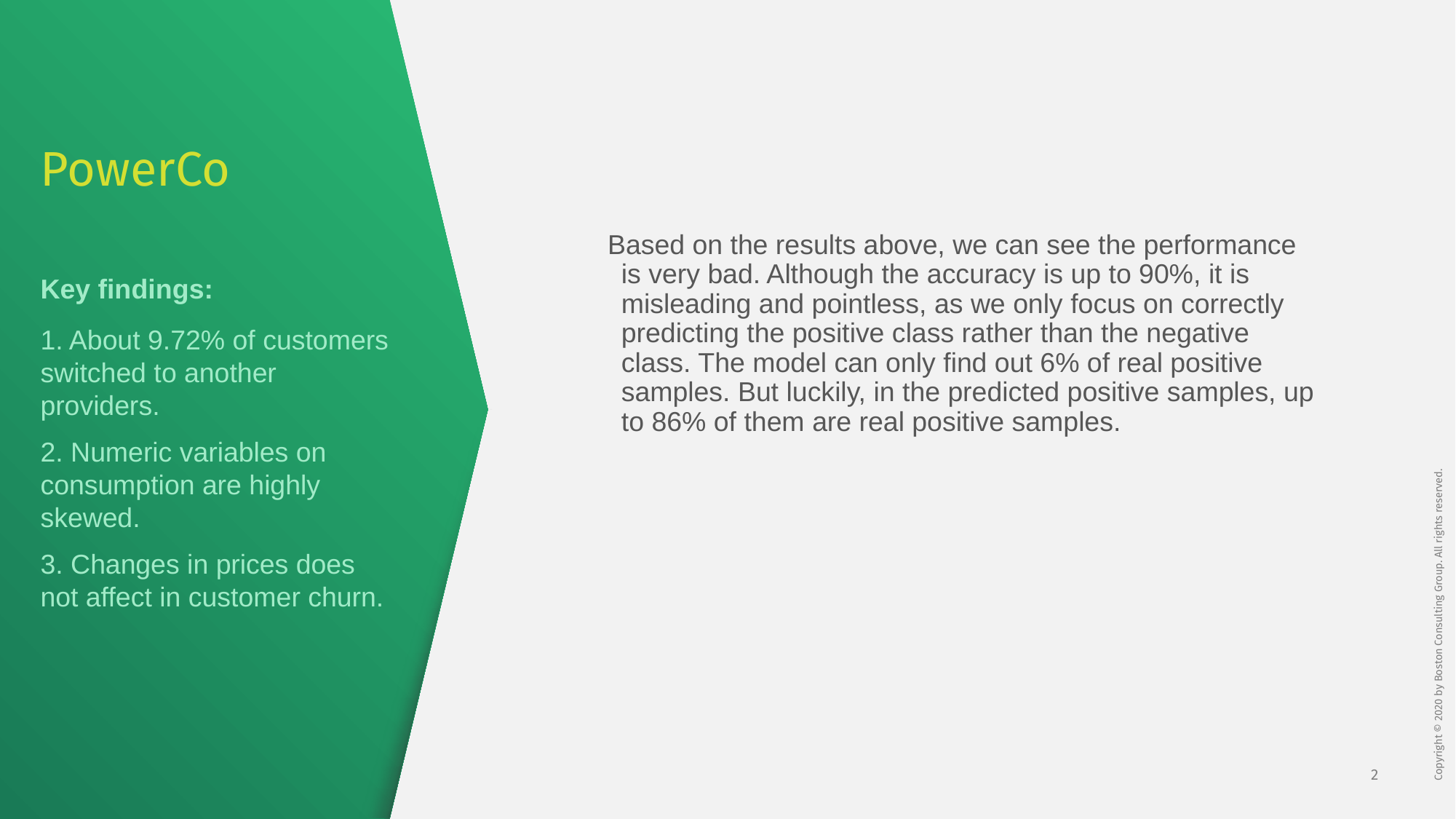

# PowerCo

Based on the results above, we can see the performance is very bad. Although the accuracy is up to 90%, it is misleading and pointless, as we only focus on correctly predicting the positive class rather than the negative class. The model can only find out 6% of real positive samples. But luckily, in the predicted positive samples, up to 86% of them are real positive samples.
Key findings:
1. About 9.72% of customers switched to another providers.
2. Numeric variables on consumption are highly skewed.
3. Changes in prices does not affect in customer churn.